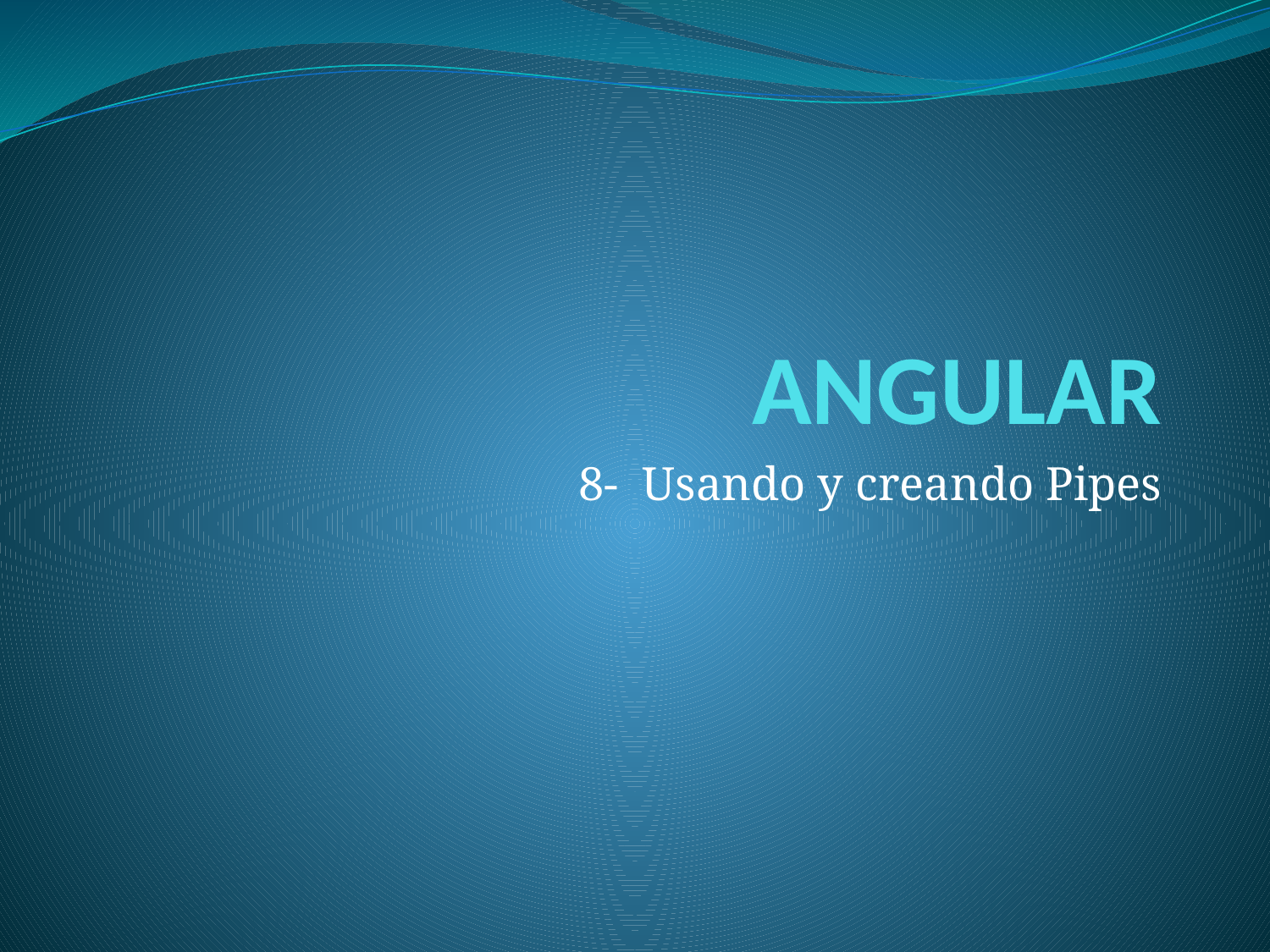

# ANGULAR
8-  Usando y creando Pipes